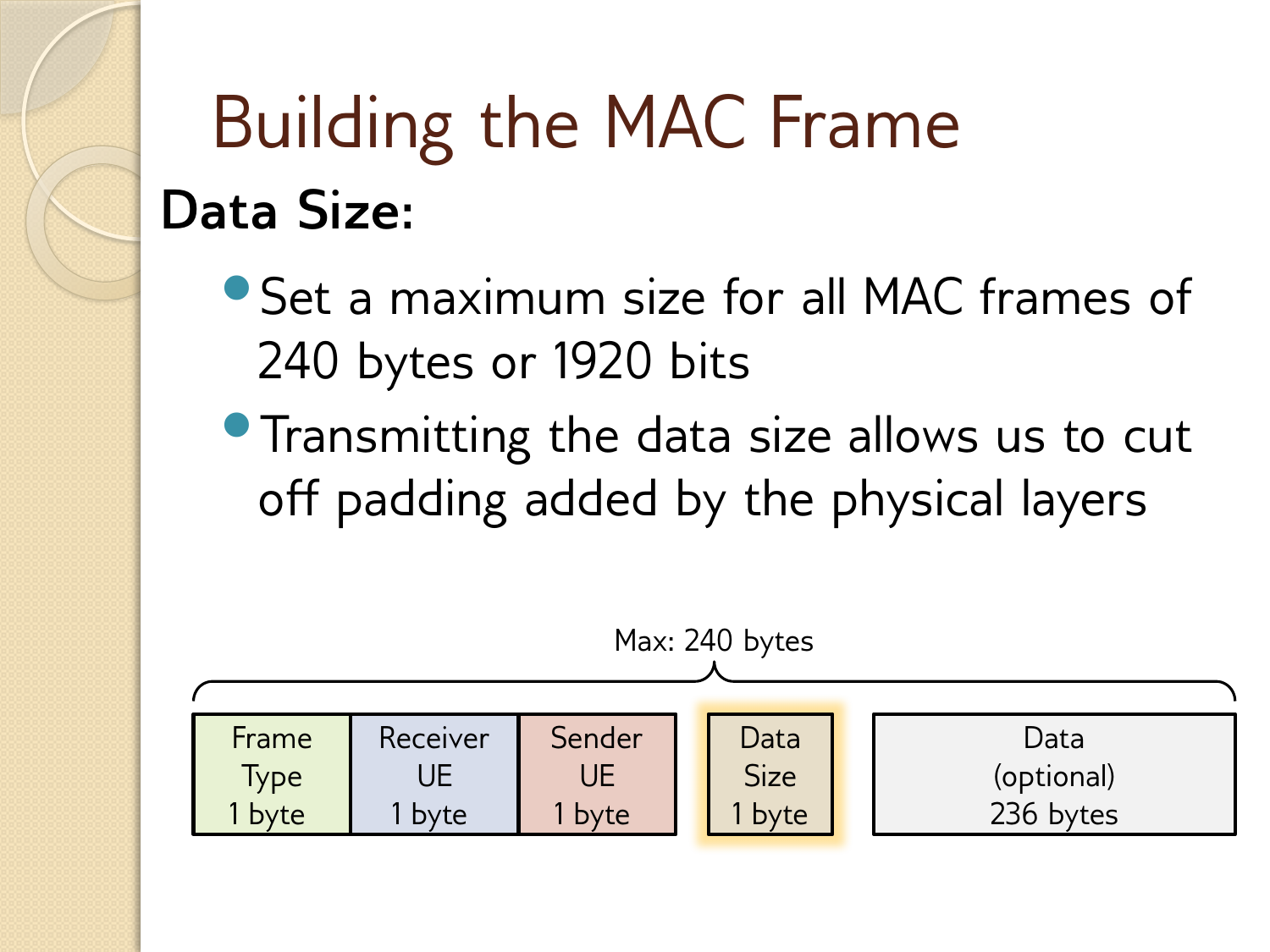

# Building the MAC Frame

Data Size:

Set a maximum size for all MAC frames of 240 bytes or 1920 bits
Transmitting the data size allows us to cut off padding added by the physical layers
Max: 240 bytes
Sender UE
1 byte
Frame Type
1 byte
Receiver UE
1 byte
Data Size
1 byte
Data
(optional)
236 bytes